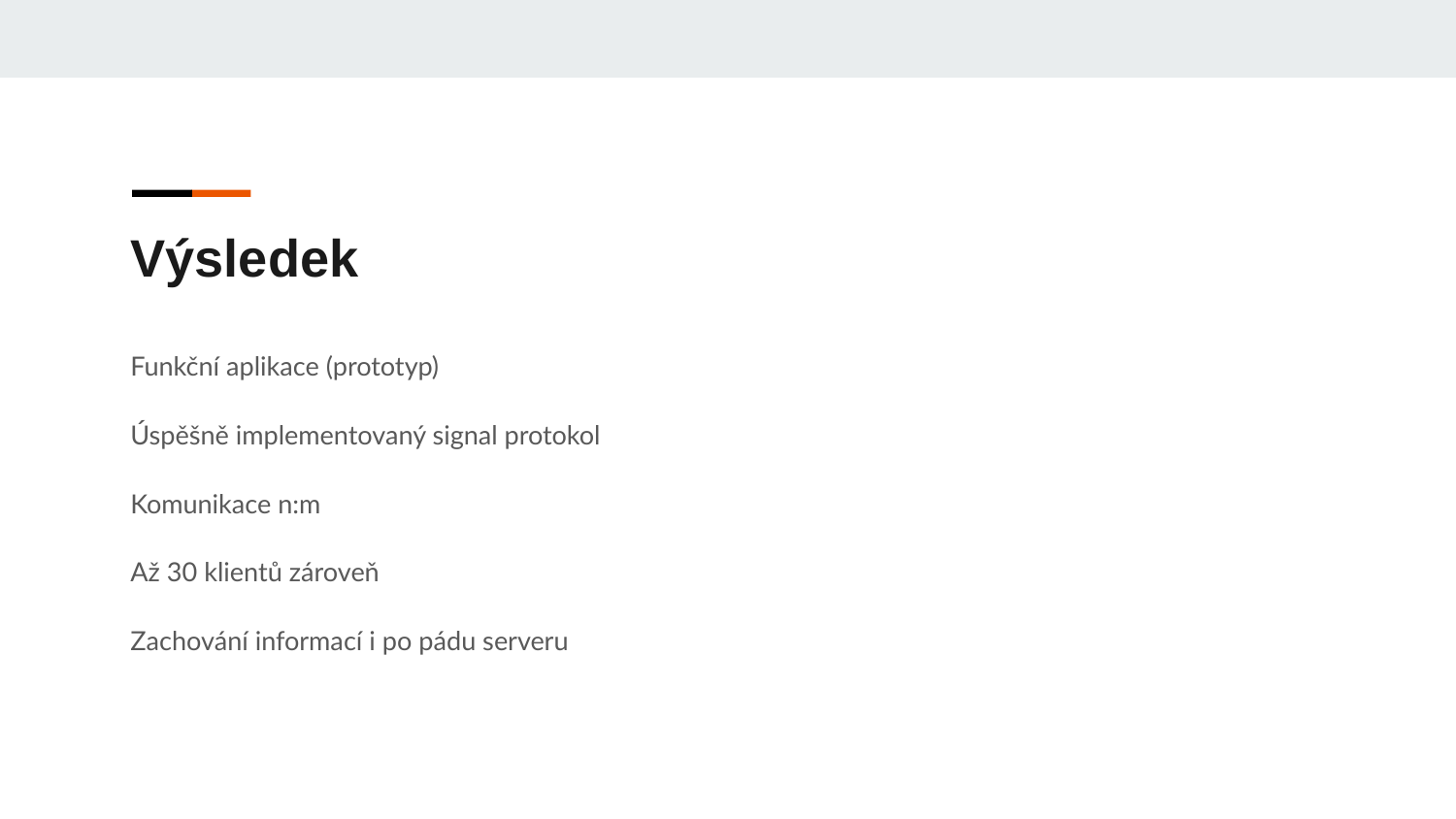

Výsledek
Funkční aplikace (prototyp)
Úspěšně implementovaný signal protokol
Komunikace n:m
Až 30 klientů zároveň
Zachování informací i po pádu serveru